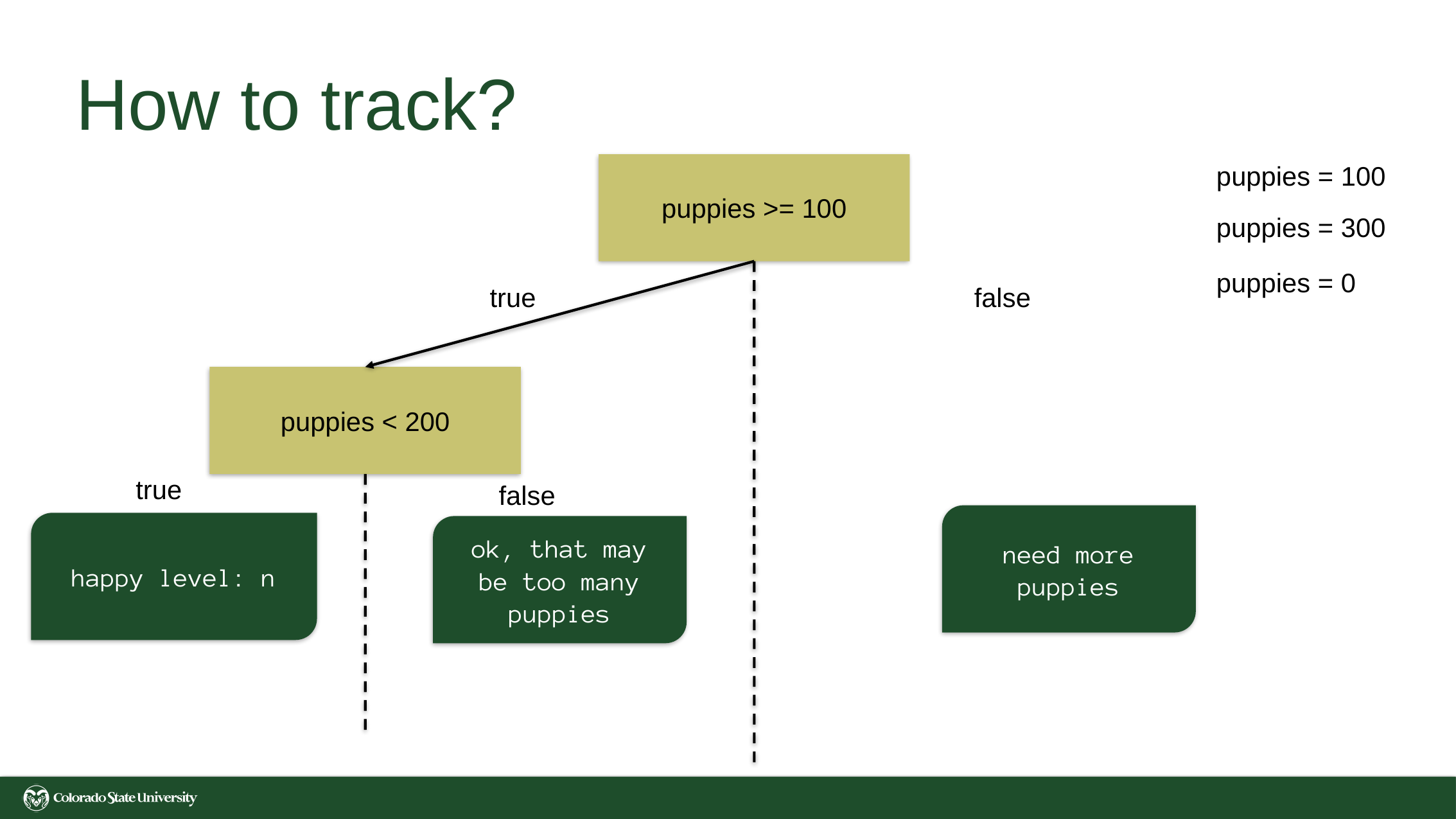

# How to track?
puppies >= 100
puppies = 100
puppies = 300
puppies = 0
true
false
puppies < 200
true
false
need more puppies
happy level: n
ok, that may be too many puppies